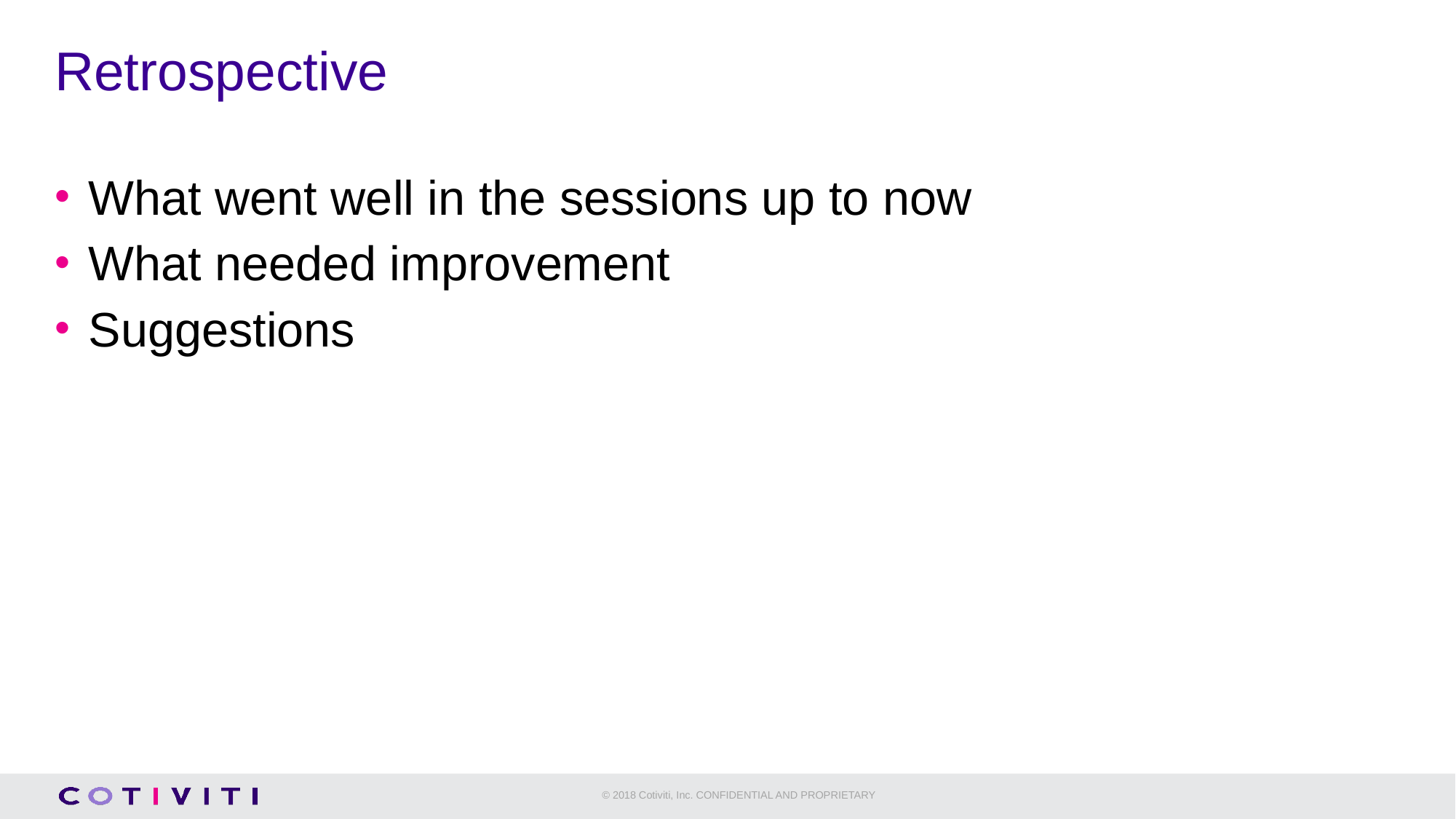

# Retrospective
What went well in the sessions up to now
What needed improvement
Suggestions